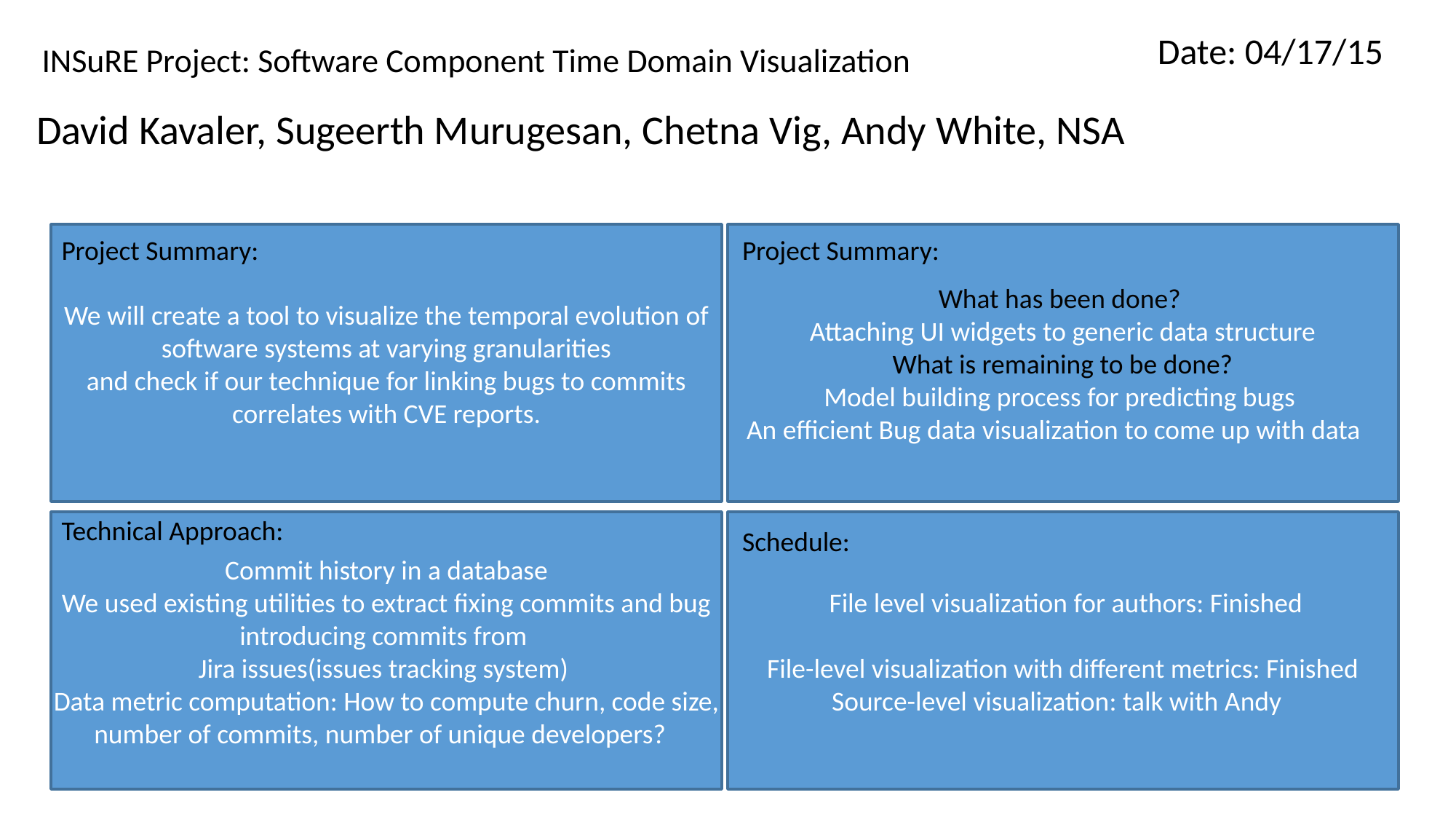

# INSuRE Project: Software Component Time Domain Visualization
Date: 04/17/15
David Kavaler, Sugeerth Murugesan, Chetna Vig, Andy White, NSA

We will create a tool to visualize the temporal evolution of software systems at varying granularities
and check if our technique for linking bugs to commits correlates with CVE reports.

What has been done?
Attaching UI widgets to generic data structure
What is remaining to be done?
Model building process for predicting bugs
An efficient Bug data visualization to come up with data
Project Summary:
Project Summary:
Technical Approach:

Commit history in a database
We used existing utilities to extract fixing commits and bug introducing commits from
Jira issues(issues tracking system)
Data metric computation: How to compute churn, code size, number of commits, number of unique developers?

 File level visualization for authors: Finished

File-level visualization with different metrics: Finished
Source-level visualization: talk with Andy
Schedule: